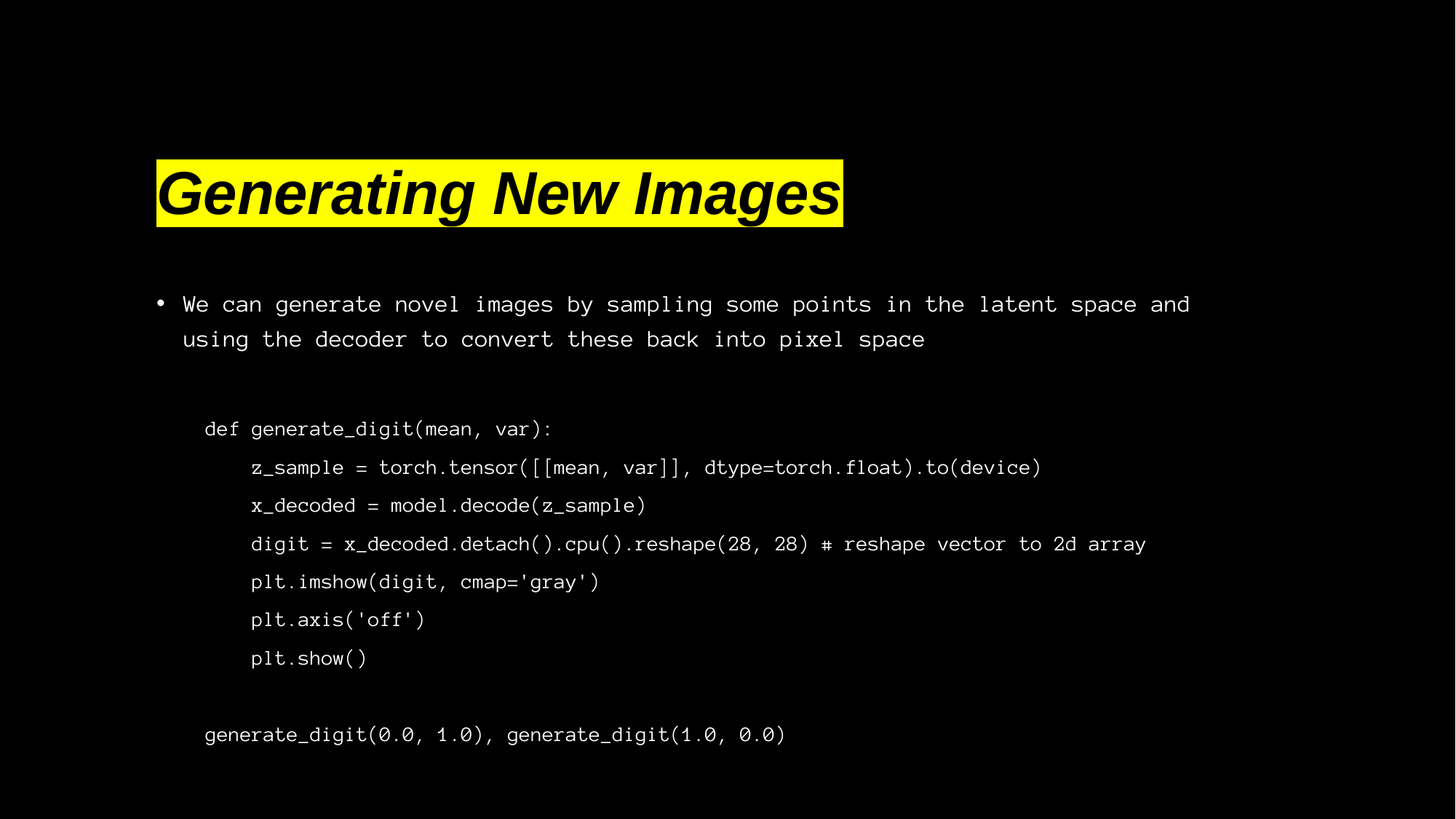

# Generating New Images
We can generate novel images by sampling some points in the latent space and using the decoder to convert these back into pixel space

def generate_digit(mean, var):
    z_sample = torch.tensor([[mean, var]], dtype=torch.float).to(device)
    x_decoded = model.decode(z_sample)
    digit = x_decoded.detach().cpu().reshape(28, 28) # reshape vector to 2d array
    plt.imshow(digit, cmap='gray')
    plt.axis('off')
    plt.show()

generate_digit(0.0, 1.0), generate_digit(1.0, 0.0)